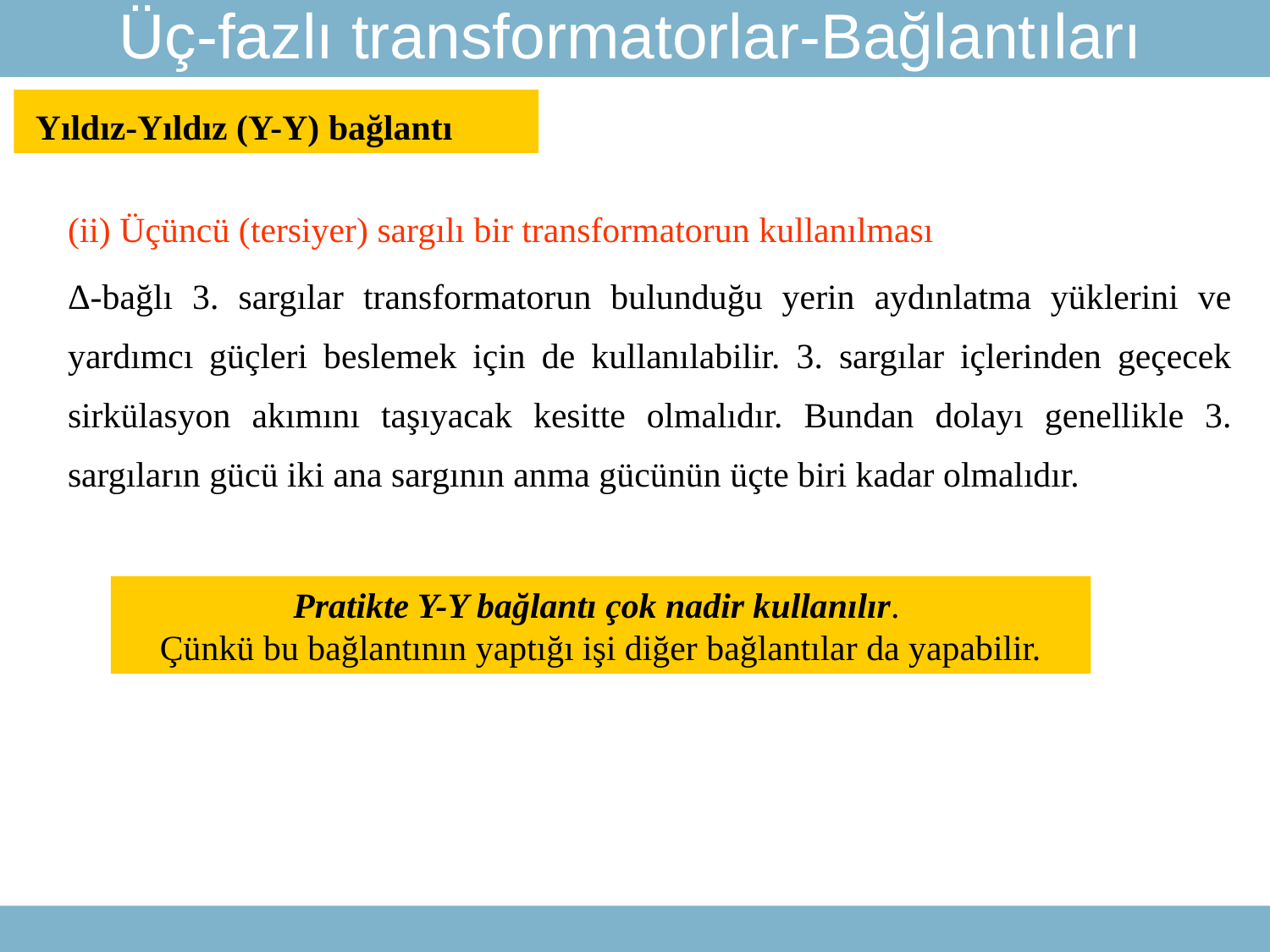

Üç-fazlı transformatorlar-Bağlantıları

 Yıldız-Yıldız (Y-Y) bağlantı
(ii) Üçüncü (tersiyer) sargılı bir transformatorun kullanılması
Δ-bağlı 3. sargılar transformatorun bulunduğu yerin aydınlatma yüklerini ve yardımcı güçleri beslemek için de kullanılabilir. 3. sargılar içlerinden geçecek sirkülasyon akımını taşıyacak kesitte olmalıdır. Bundan dolayı genellikle 3. sargıların gücü iki ana sargının anma gücünün üçte biri kadar olmalıdır.
Pratikte Y-Y bağlantı çok nadir kullanılır.
Çünkü bu bağlantının yaptığı işi diğer bağlantılar da yapabilir.